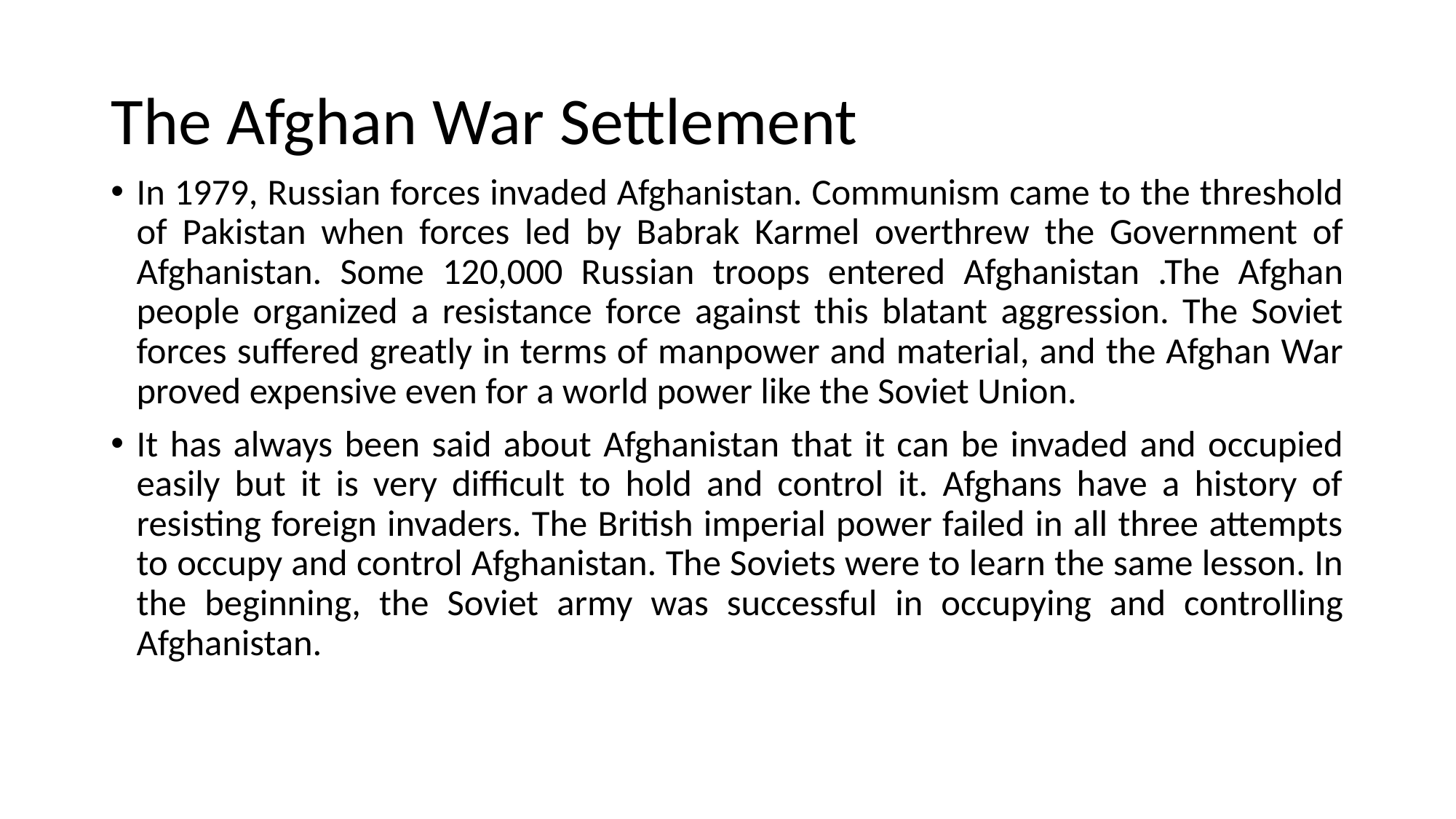

# The Afghan War Settlement
In 1979, Russian forces invaded Afghanistan. Communism came to the threshold of Pakistan when forces led by Babrak Karmel overthrew the Government of Afghanistan. Some 120,000 Russian troops entered Afghanistan .The Afghan people organized a resistance force against this blatant aggression. The Soviet forces suffered greatly in terms of manpower and material, and the Afghan War proved expensive even for a world power like the Soviet Union.
It has always been said about Afghanistan that it can be invaded and occupied easily but it is very difficult to hold and control it. Afghans have a history of resisting foreign invaders. The British imperial power failed in all three attempts to occupy and control Afghanistan. The Soviets were to learn the same lesson. In the beginning, the Soviet army was successful in occupying and controlling Afghanistan.